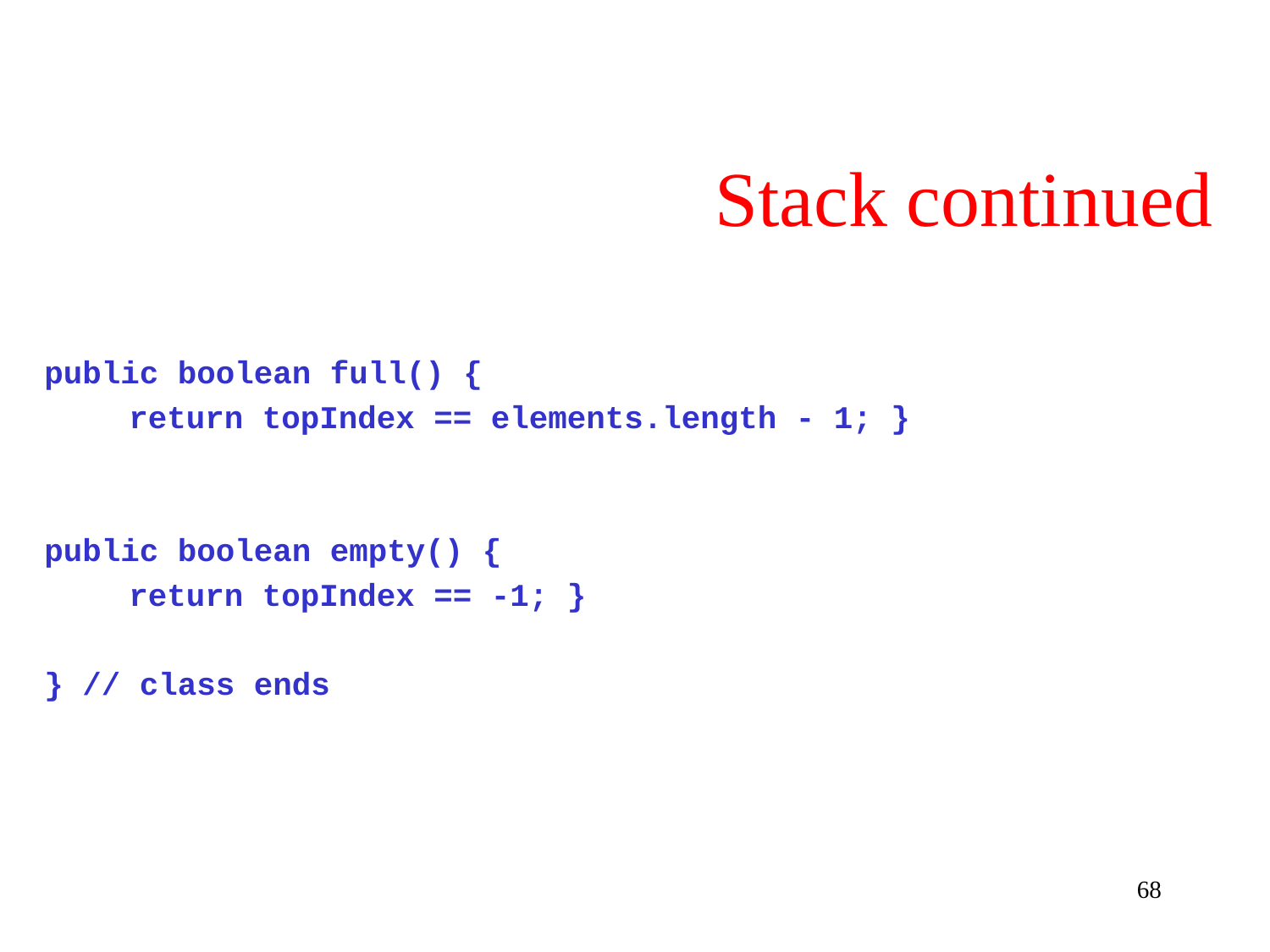

# Stack continued
public boolean full() {
	return topIndex == elements.length - 1; }

public boolean empty() {
	return topIndex == -1; }

} // class ends
68